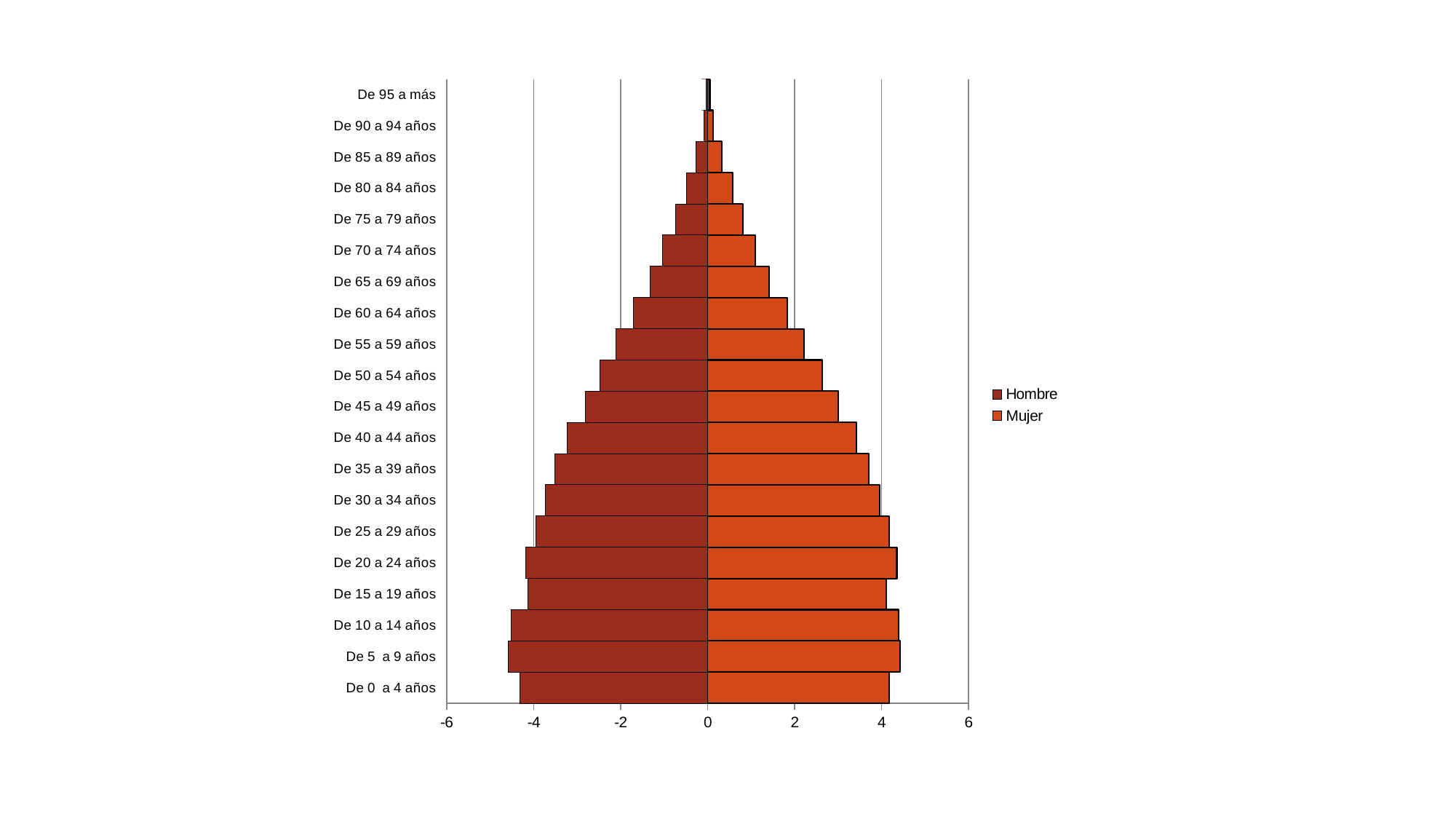

### Chart

| Category | Mujer | Hombre |
|---|---|---|
|  De 0  a 4 años | 4.17 | -4.32 |
|  De 5  a 9 años | 4.43 | -4.58 |
|  De 10 a 14 años | 4.39 | -4.51 |
|  De 15 a 19 años | 4.1 | -4.14 |
|  De 20 a 24 años | 4.35 | -4.19 |
|  De 25 a 29 años | 4.17 | -3.95 |
|  De 30 a 34 años | 3.95 | -3.73 |
|  De 35 a 39 años | 3.71 | -3.51 |
|  De 40 a 44 años | 3.42 | -3.23 |
|  De 45 a 49 años | 3.0 | -2.81 |
|  De 50 a 54 años | 2.64 | -2.47 |
|  De 55 a 59 años | 2.22 | -2.1 |
|  De 60 a 64 años | 1.83 | -1.7 |
|  De 65 a 69 años | 1.42 | -1.33 |
|  De 70 a 74 años | 1.1 | -1.03 |
|  De 75 a 79 años | 0.81 | -0.73 |
|  De 80 a 84 años | 0.57 | -0.48 |
|  De 85 a 89 años | 0.33 | -0.26 |
|  De 90 a 94 años | 0.13 | -0.09 |
|  De 95 a más | 0.05 | -0.03 |